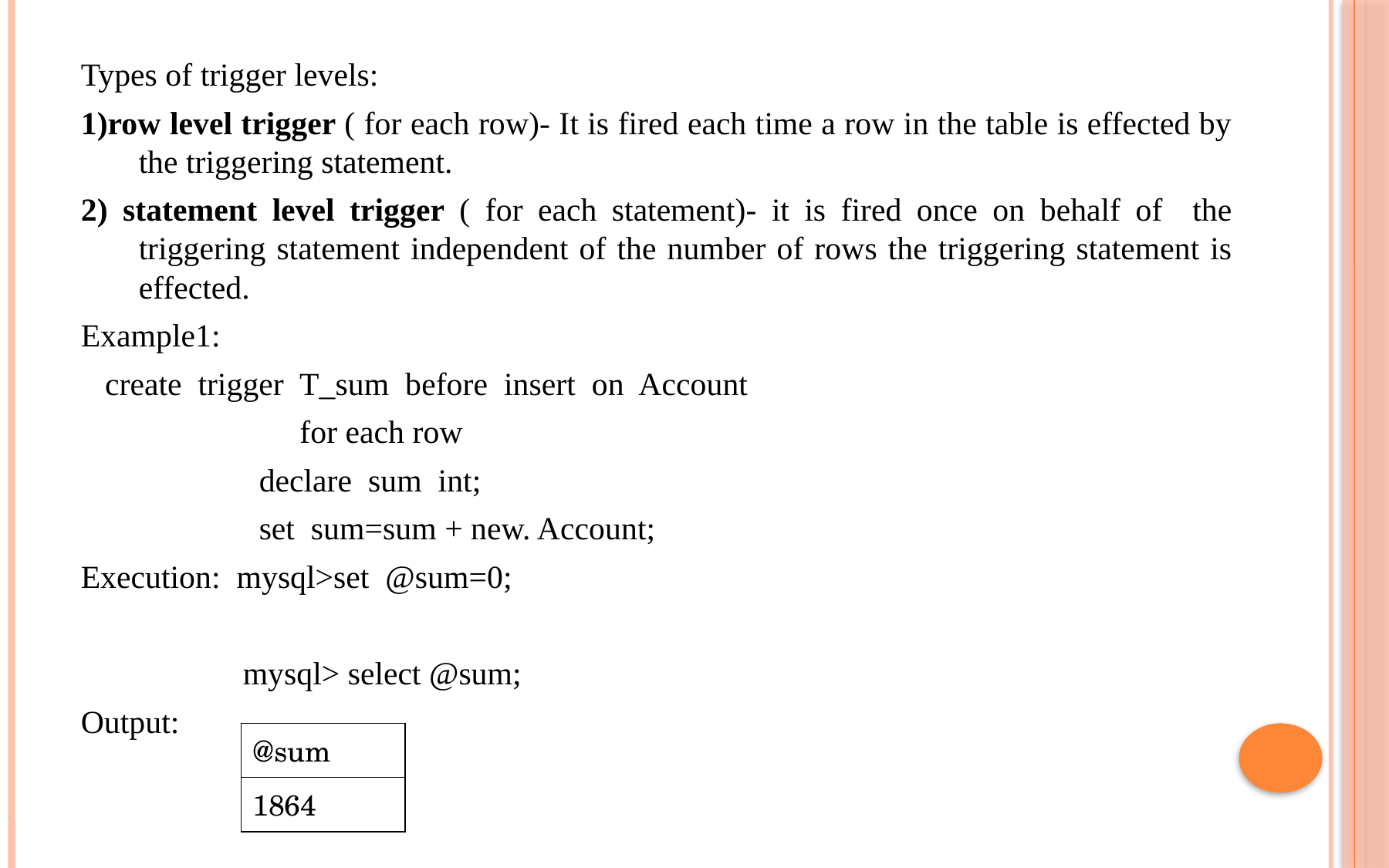

Types of trigger levels:
1)row level trigger ( for each row)- It is fired each time a row in the table is effected by the triggering statement.
2) statement level trigger ( for each statement)- it is fired once on behalf of  the triggering statement independent of the number of rows the triggering statement is effected.
Example1:
   create  trigger  T_sum  before  insert  on  Account
                           for each row
                      declare  sum  int;
                      set  sum=sum + new. Account;
Execution:  mysql>set  @sum=0;

                    mysql> select @sum;
Output:
| @sum |
| --- |
| 1864 |